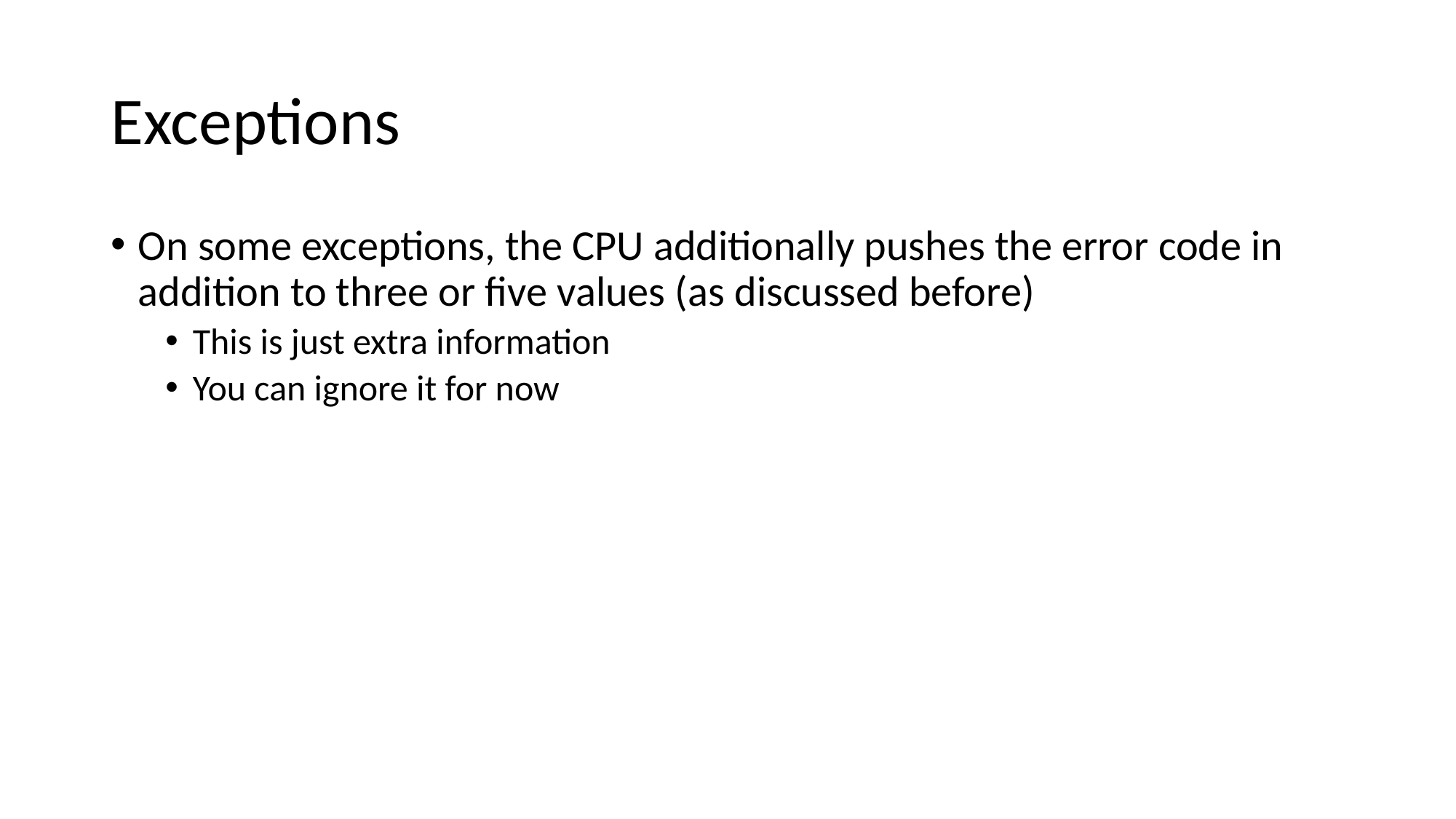

# Exceptions
On some exceptions, the CPU additionally pushes the error code in addition to three or five values (as discussed before)
This is just extra information
You can ignore it for now